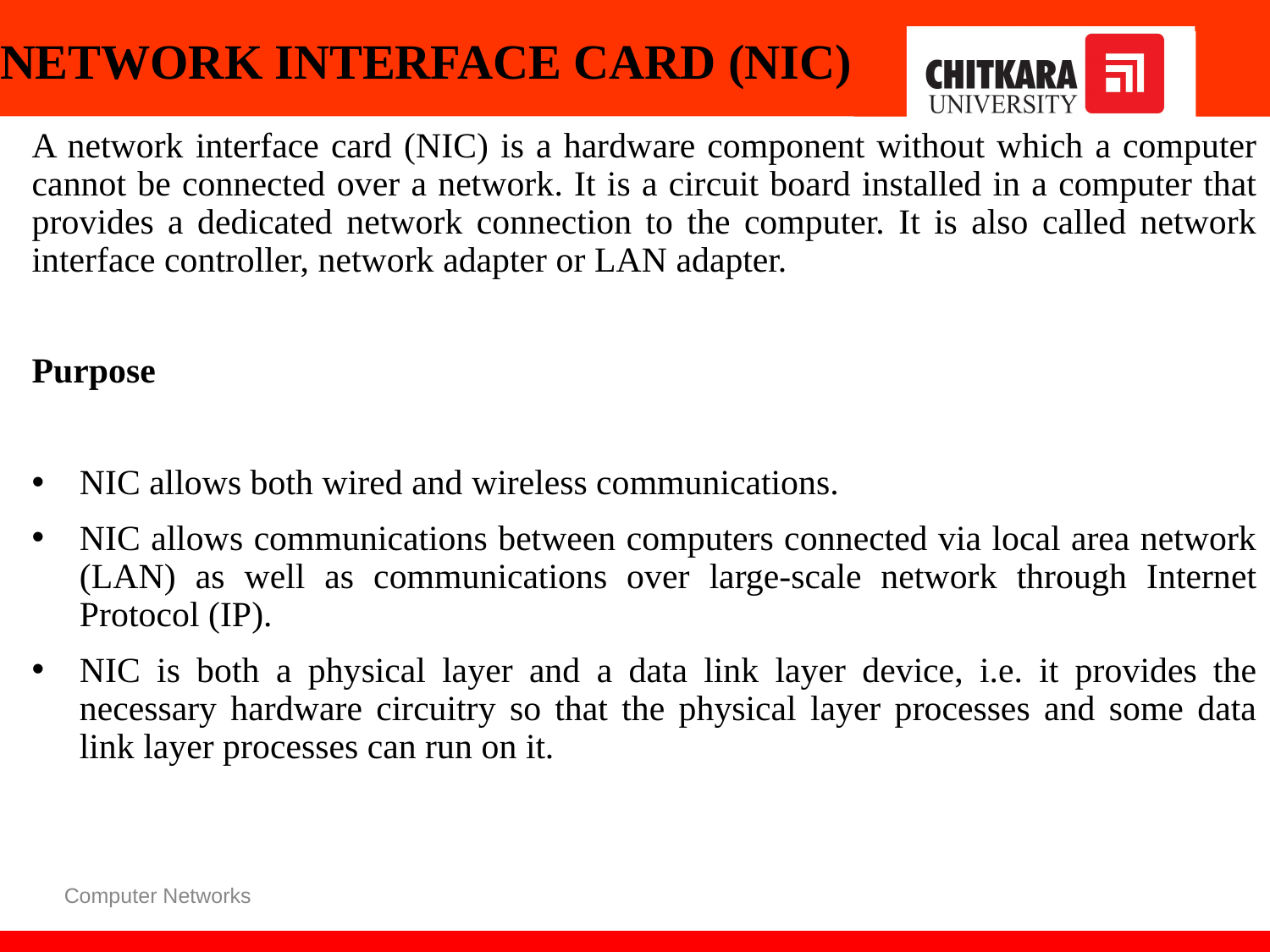

# NETWORK INTERFACE CARD (NIC)
A network interface card (NIC) is a hardware component without which a computer cannot be connected over a network. It is a circuit board installed in a computer that provides a dedicated network connection to the computer. It is also called network interface controller, network adapter or LAN adapter.

Purpose

NIC allows both wired and wireless communications.
NIC allows communications between computers connected via local area network (LAN) as well as communications over large-scale network through Internet Protocol (IP).
NIC is both a physical layer and a data link layer device, i.e. it provides the necessary hardware circuitry so that the physical layer processes and some data link layer processes can run on it.
Computer Networks